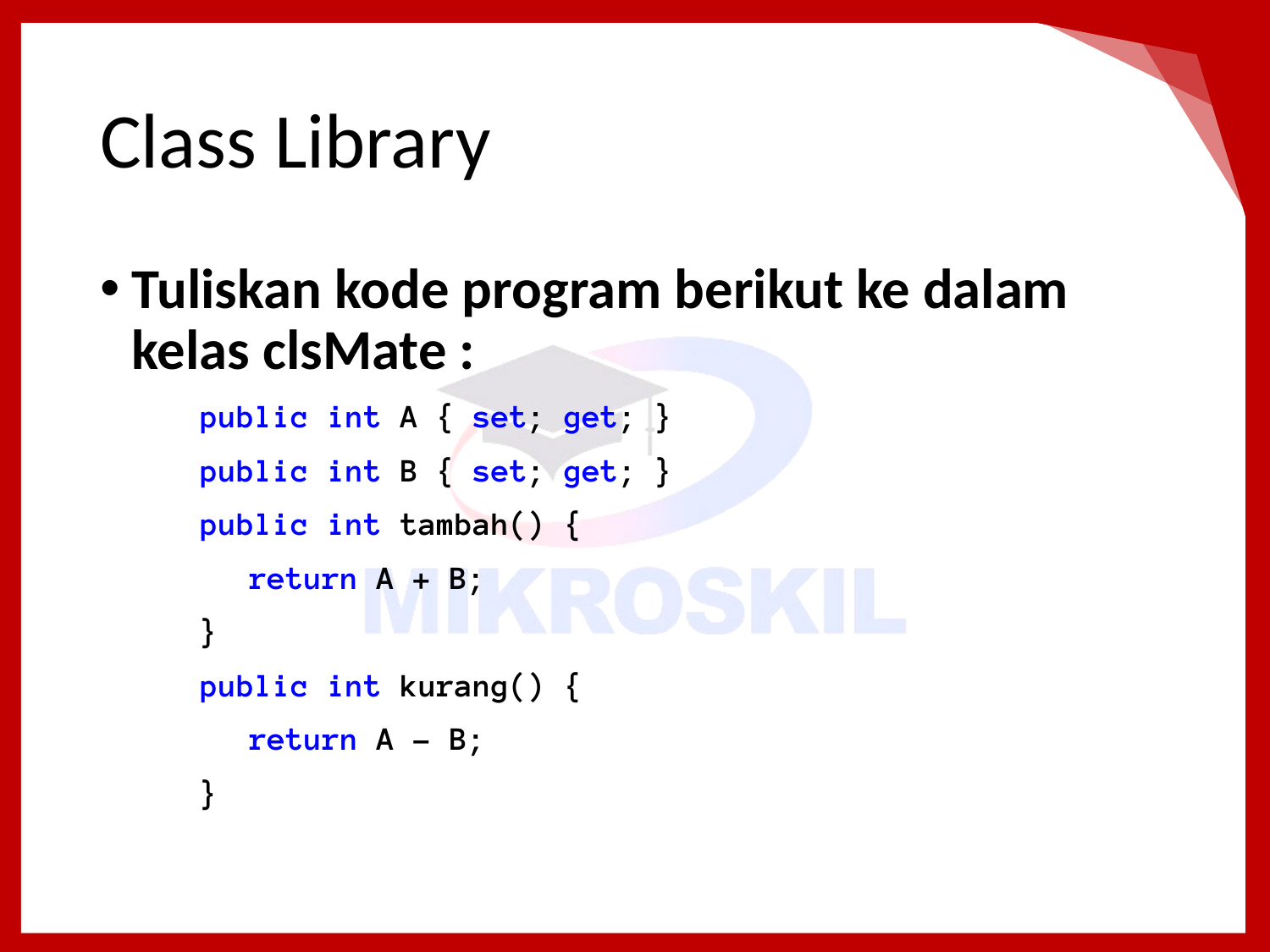

# Class Library
Tuliskan kode program berikut ke dalam kelas clsMate :
public int A { set; get; }
public int B { set; get; }
public int tambah() {
return A + B;
}
public int kurang() {
return A - B;
}